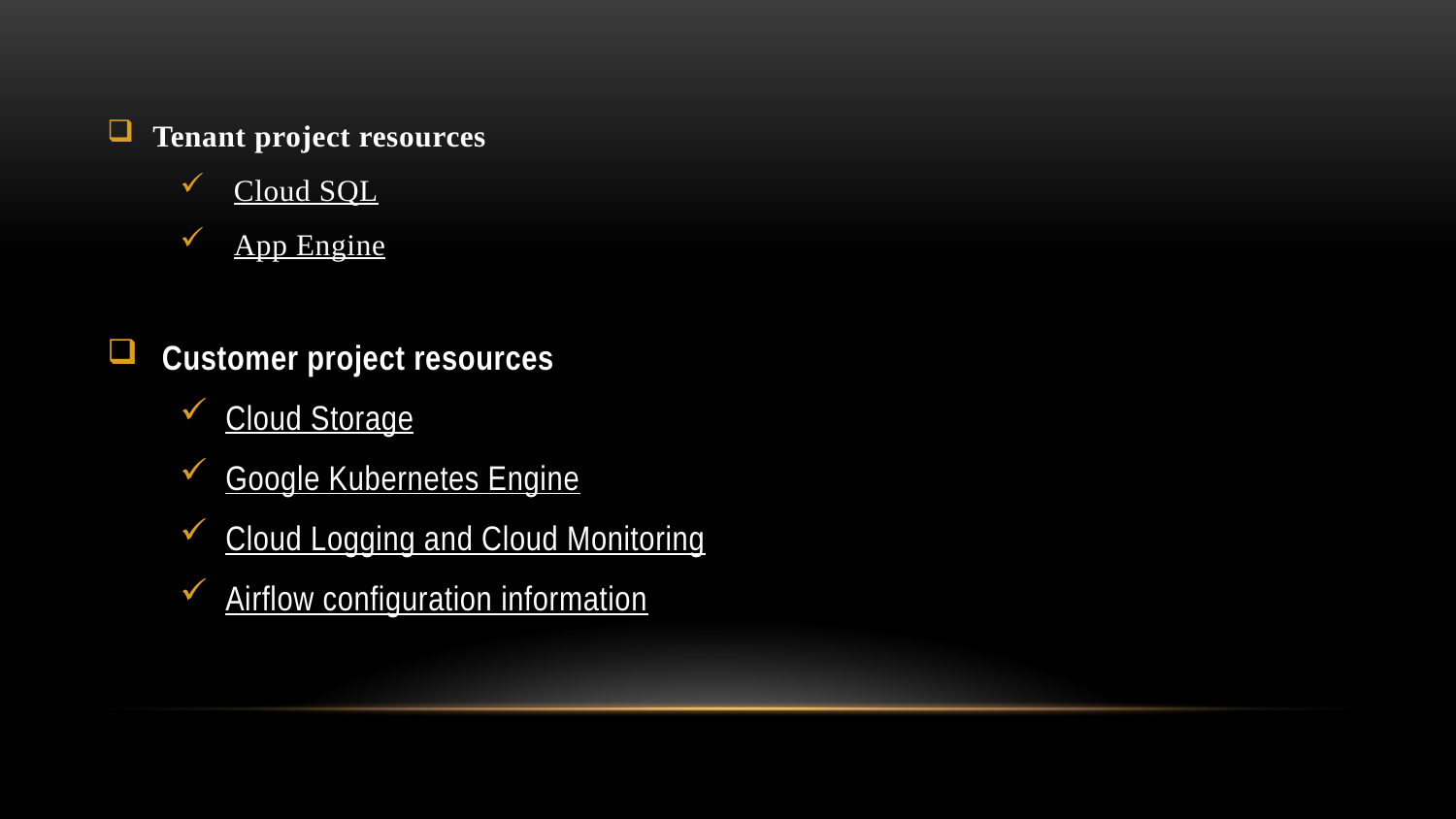

#
Tenant project resources
 Cloud SQL
 App Engine

Customer project resources
Cloud Storage
Google Kubernetes Engine
Cloud Logging and Cloud Monitoring
Airflow configuration information